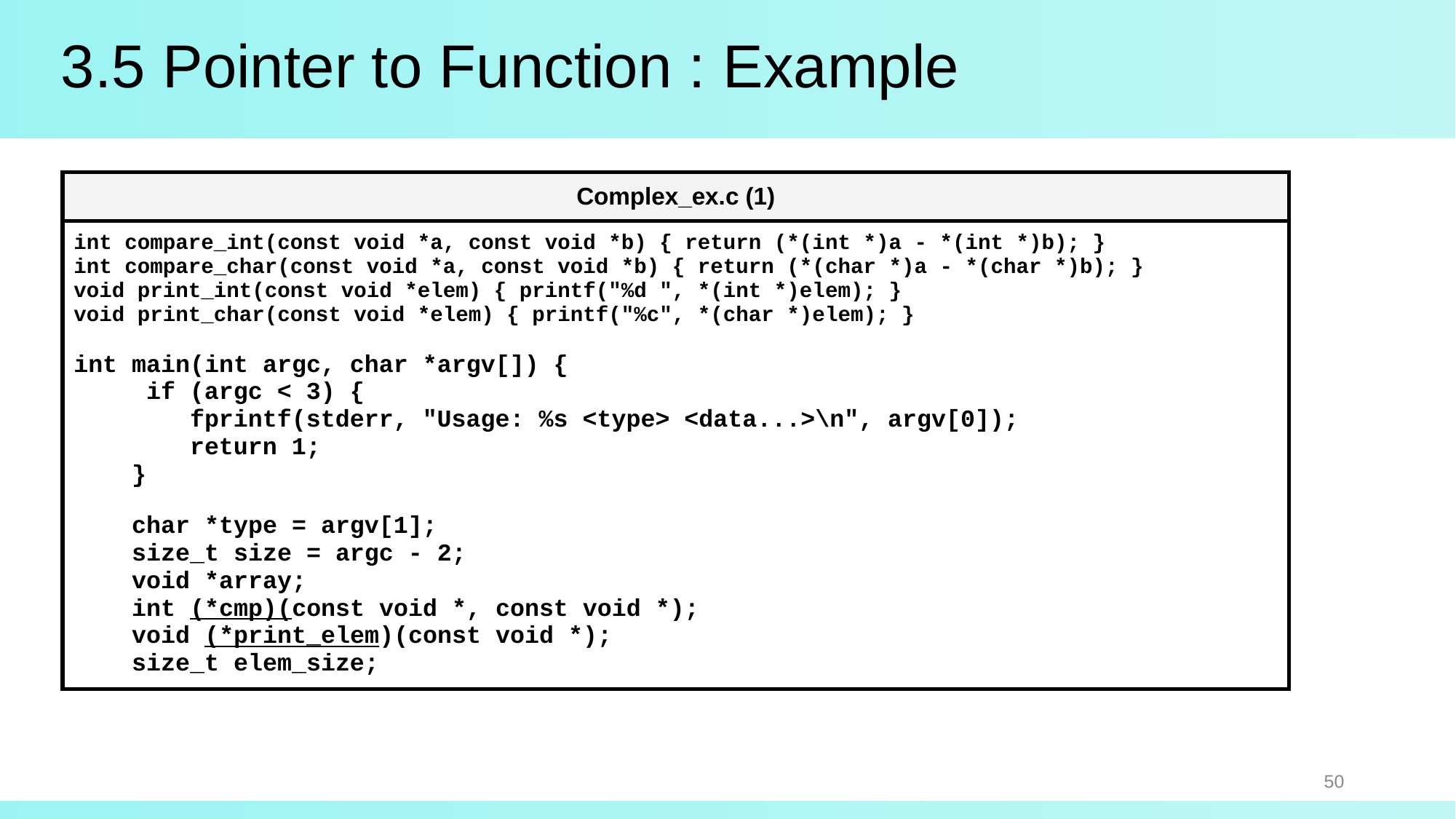

# 3.5 Pointer to Function : Example
| Complex\_ex.c (1) |
| --- |
| int compare\_int(const void \*a, const void \*b) { return (\*(int \*)a - \*(int \*)b); } int compare\_char(const void \*a, const void \*b) { return (\*(char \*)a - \*(char \*)b); } void print\_int(const void \*elem) { printf("%d ", \*(int \*)elem); } void print\_char(const void \*elem) { printf("%c", \*(char \*)elem); } int main(int argc, char \*argv[]) { if (argc < 3) { fprintf(stderr, "Usage: %s <type> <data...>\n", argv[0]); return 1; } char \*type = argv[1]; size\_t size = argc - 2; void \*array; int (\*cmp)(const void \*, const void \*); void (\*print\_elem)(const void \*); size\_t elem\_size; |
50